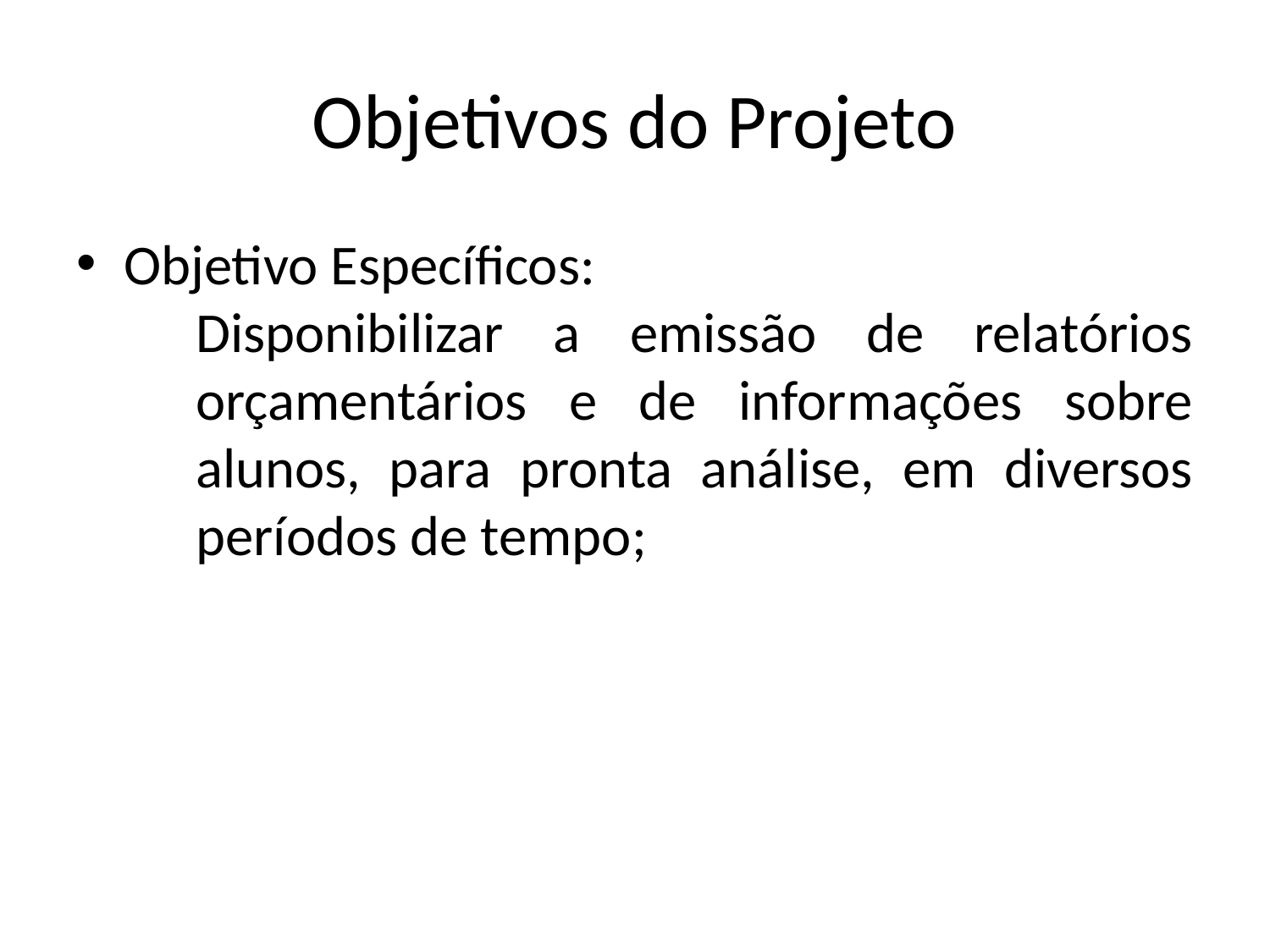

Objetivos do Projeto
Objetivo Específicos:
Disponibilizar a emissão de relatórios orçamentários e de informações sobre alunos, para pronta análise, em diversos períodos de tempo;